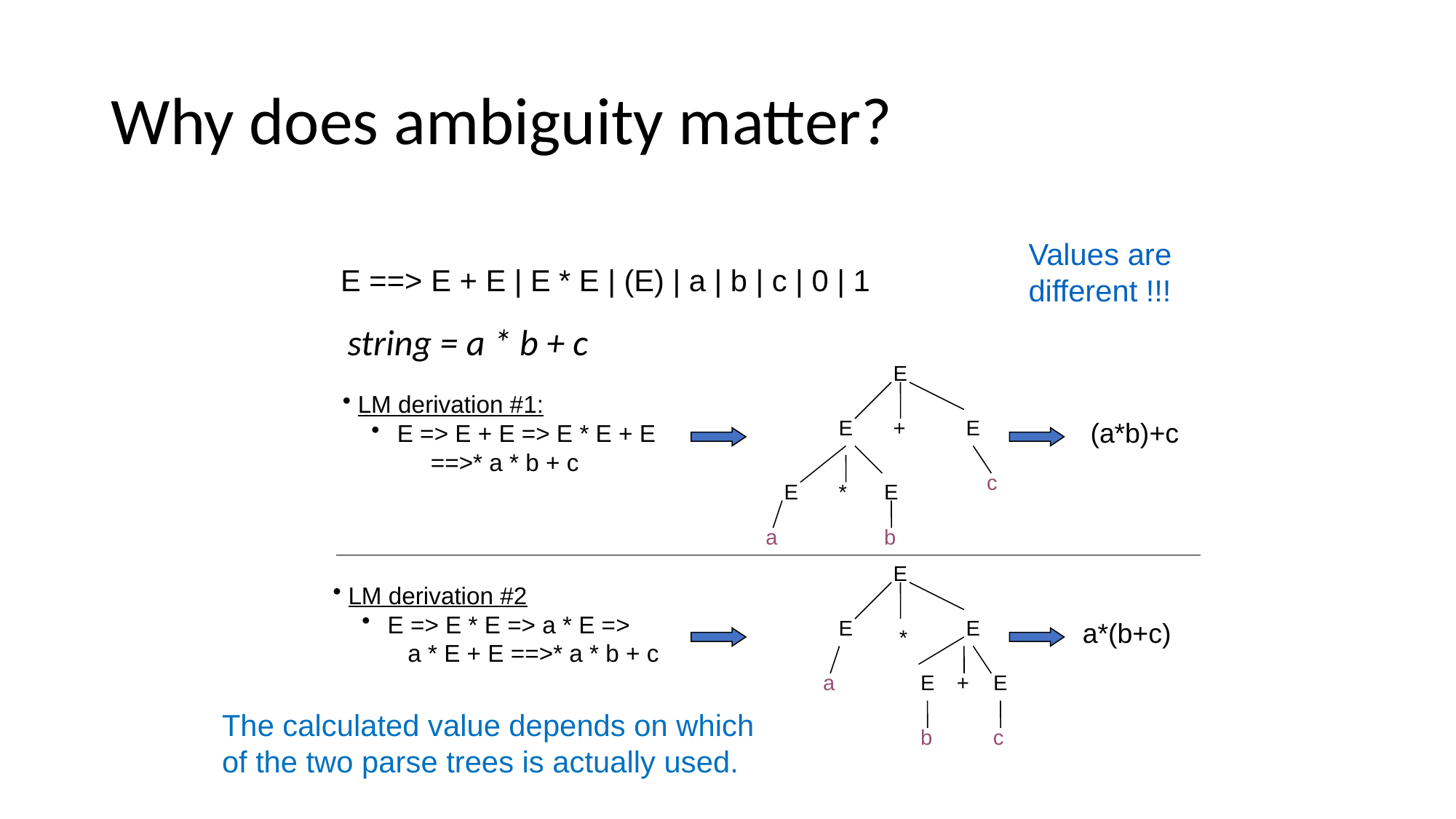

# Why does ambiguity matter?
Values are
different !!!
E ==> E + E | E * E | (E) | a | b | c | 0 | 1
string = a * b + c
E

 LM derivation #1:
E => E + E => E * E + E
     ==>* a * b + c
E
+
E
 (a*b)+c

c
E
*
E

a
b
E
 LM derivation #2
E => E * E => a * E =>
   a * E + E ==>* a * b + c

E
E
a*(b+c)
*

a
E
+
E

The calculated value depends on which
of the two parse trees is actually used.
b
c